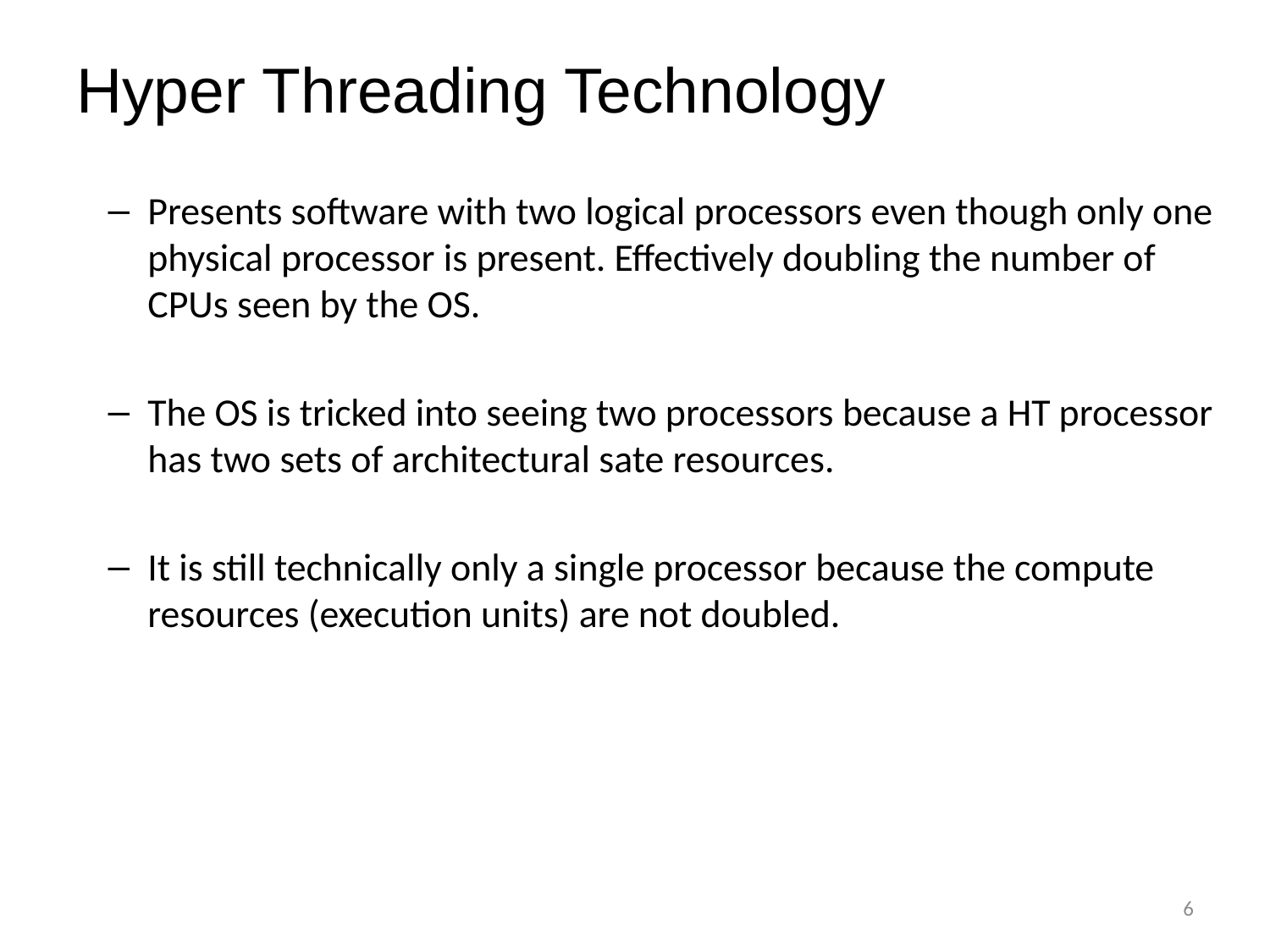

# Hyper Threading Technology
Presents software with two logical processors even though only one physical processor is present. Effectively doubling the number of CPUs seen by the OS.

The OS is tricked into seeing two processors because a HT processor has two sets of architectural sate resources.

It is still technically only a single processor because the compute resources (execution units) are not doubled.

6